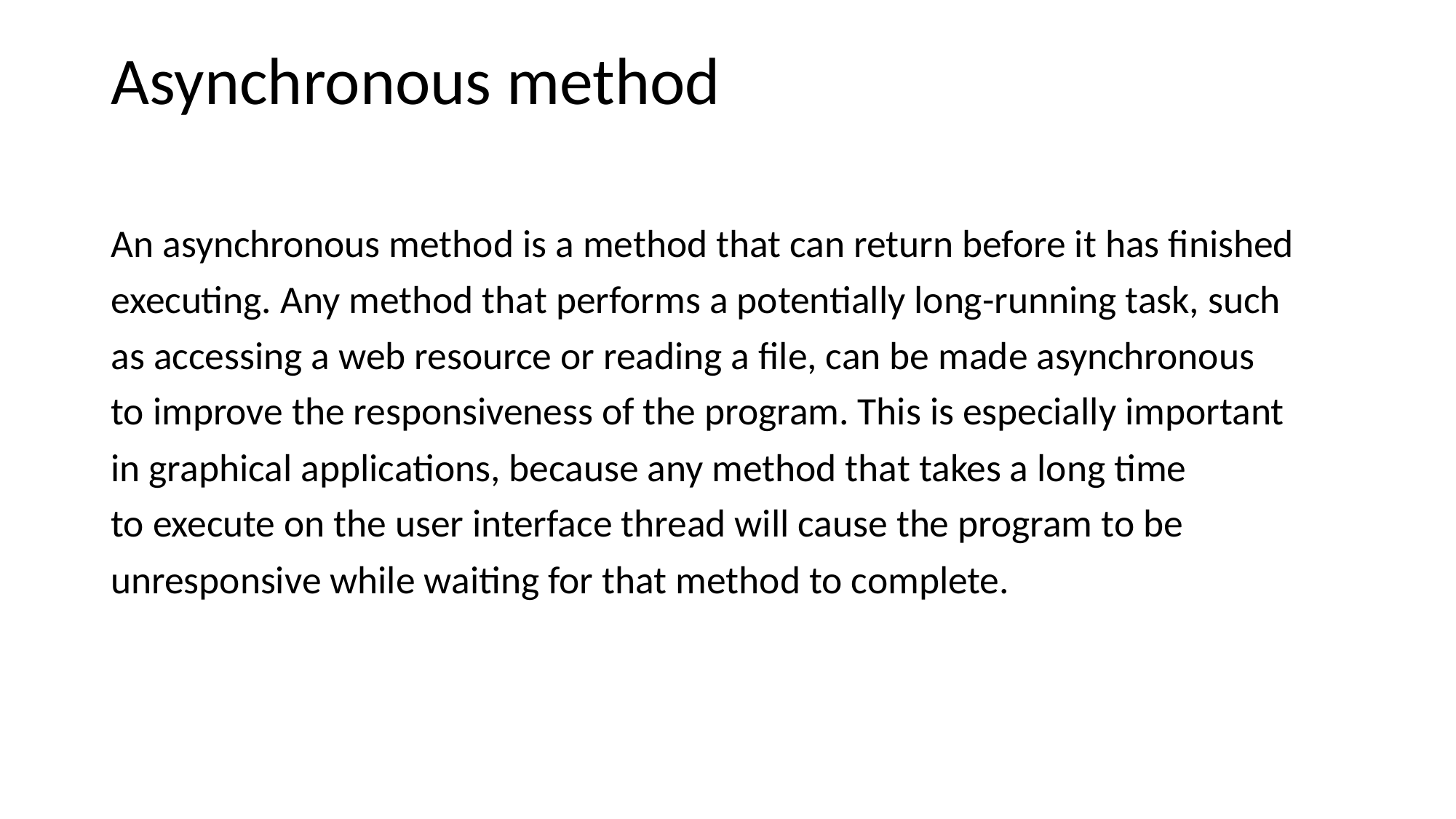

# Asynchronous method
An asynchronous method is a method that can return before it has finished
executing. Any method that performs a potentially long-running task, such
as accessing a web resource or reading a file, can be made asynchronous
to improve the responsiveness of the program. This is especially important
in graphical applications, because any method that takes a long time
to execute on the user interface thread will cause the program to be
unresponsive while waiting for that method to complete.